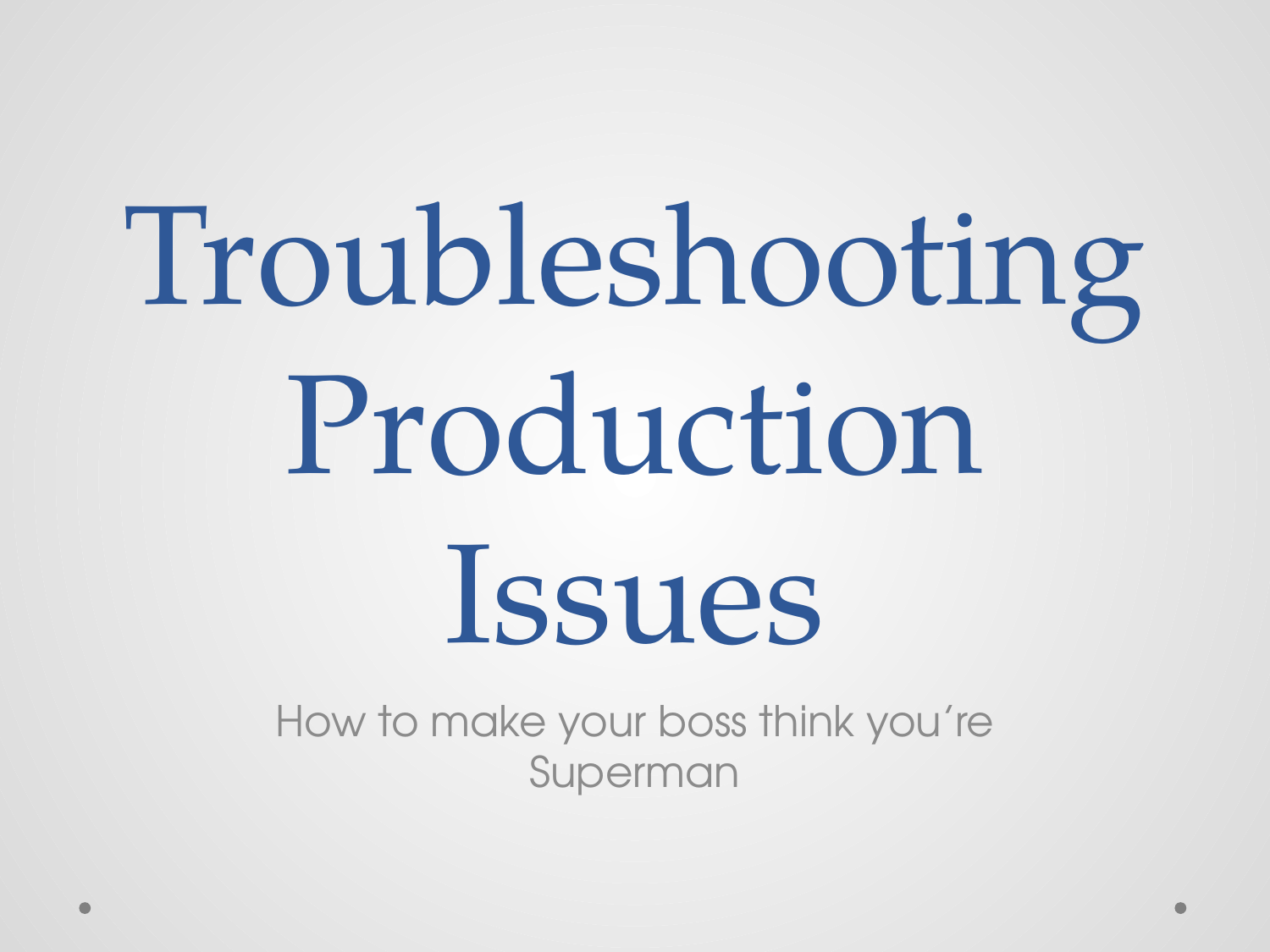

# Troubleshooting Production Issues
How to make your boss think you’re Superman